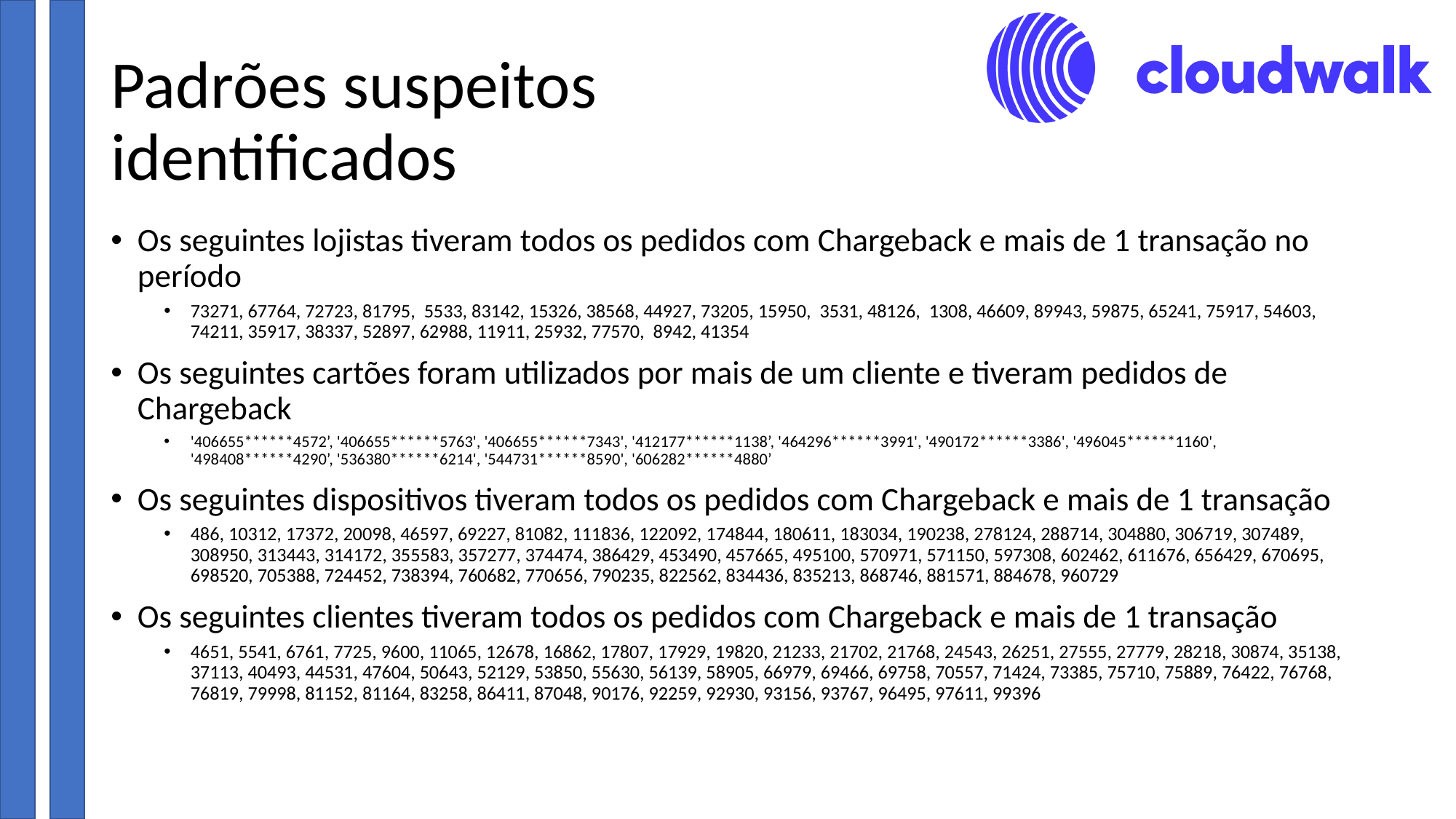

# Padrões suspeitos identificados
Os seguintes lojistas tiveram todos os pedidos com Chargeback e mais de 1 transação no período
73271, 67764, 72723, 81795,  5533, 83142, 15326, 38568, 44927, 73205, 15950,  3531, 48126,  1308, 46609, 89943, 59875, 65241, 75917, 54603, 74211, 35917, 38337, 52897, 62988, 11911, 25932, 77570,  8942, 41354
Os seguintes cartões foram utilizados por mais de um cliente e tiveram pedidos de Chargeback
'406655******4572’, '406655******5763', '406655******7343', '412177******1138’, '464296******3991', '490172******3386', '496045******1160', '498408******4290’, '536380******6214', '544731******8590', '606282******4880’
Os seguintes dispositivos tiveram todos os pedidos com Chargeback e mais de 1 transação
486, 10312, 17372, 20098, 46597, 69227, 81082, 111836, 122092, 174844, 180611, 183034, 190238, 278124, 288714, 304880, 306719, 307489, 308950, 313443, 314172, 355583, 357277, 374474, 386429, 453490, 457665, 495100, 570971, 571150, 597308, 602462, 611676, 656429, 670695, 698520, 705388, 724452, 738394, 760682, 770656, 790235, 822562, 834436, 835213, 868746, 881571, 884678, 960729
Os seguintes clientes tiveram todos os pedidos com Chargeback e mais de 1 transação
4651, 5541, 6761, 7725, 9600, 11065, 12678, 16862, 17807, 17929, 19820, 21233, 21702, 21768, 24543, 26251, 27555, 27779, 28218, 30874, 35138, 37113, 40493, 44531, 47604, 50643, 52129, 53850, 55630, 56139, 58905, 66979, 69466, 69758, 70557, 71424, 73385, 75710, 75889, 76422, 76768, 76819, 79998, 81152, 81164, 83258, 86411, 87048, 90176, 92259, 92930, 93156, 93767, 96495, 97611, 99396